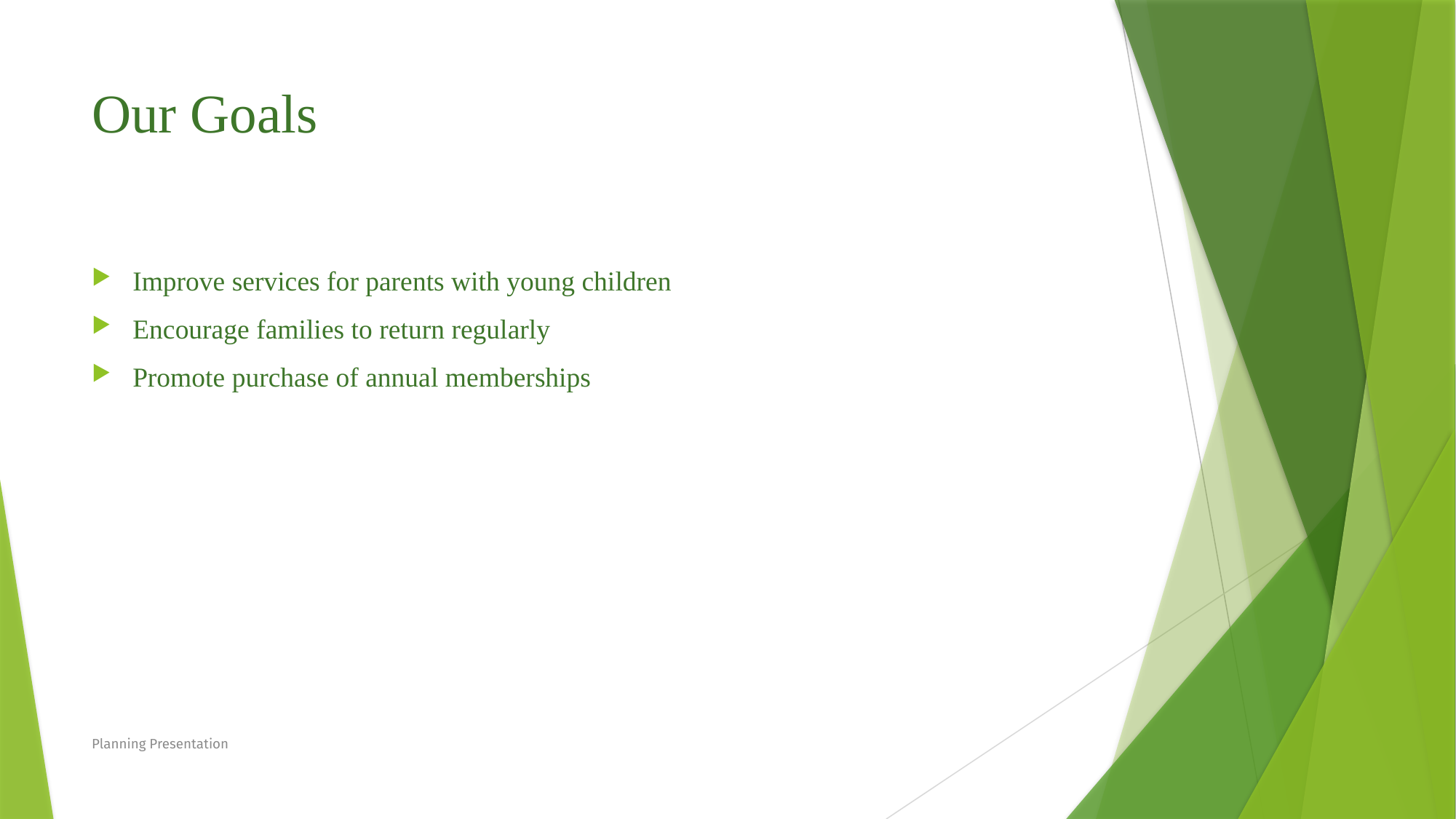

# Our Goals
Improve services for parents with young children
Encourage families to return regularly
Promote purchase of annual memberships
Planning Presentation